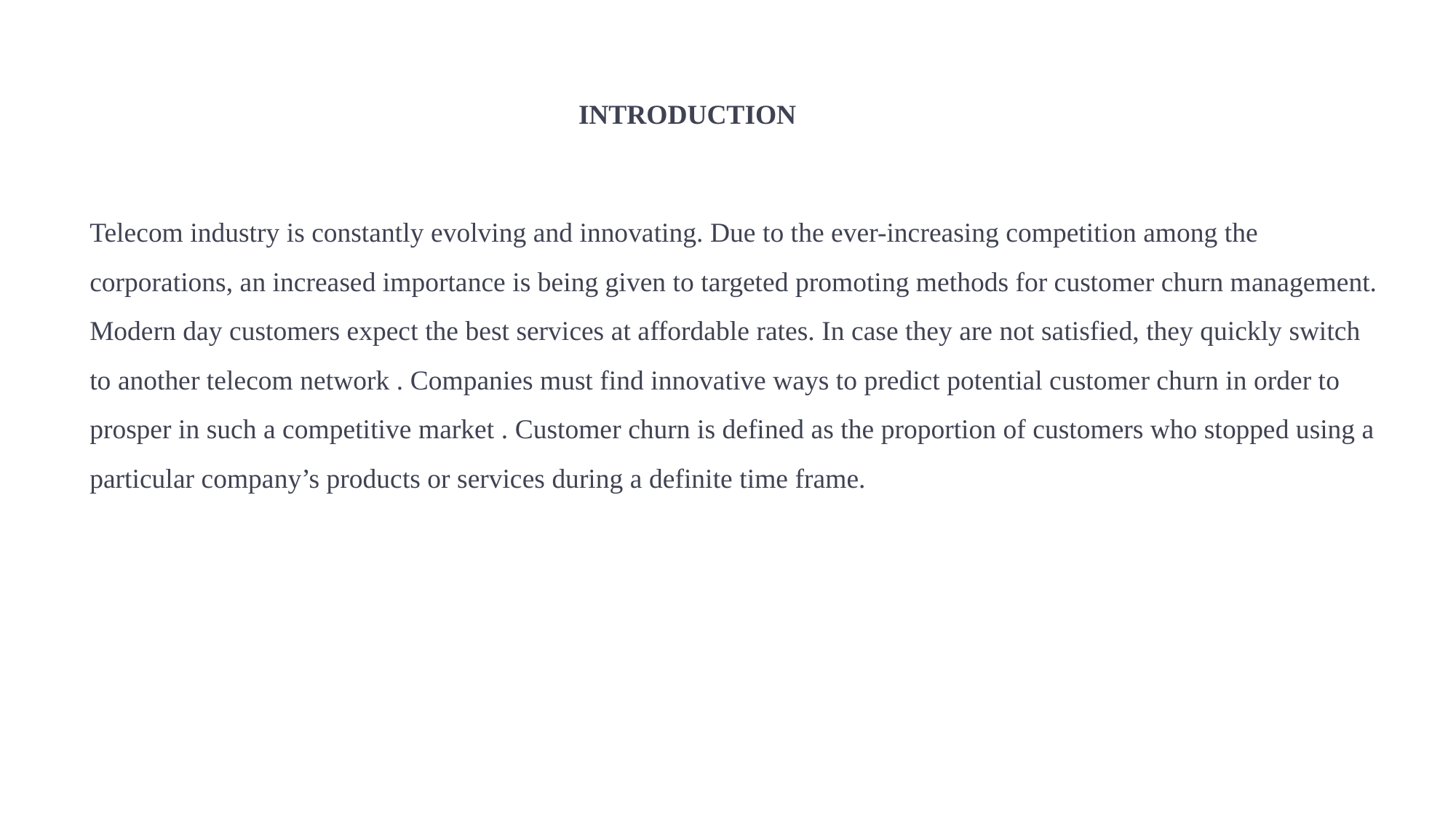

INTRODUCTION
Telecom industry is constantly evolving and innovating. Due to the ever-increasing competition among the corporations, an increased importance is being given to targeted promoting methods for customer churn management. Modern day customers expect the best services at affordable rates. In case they are not satisfied, they quickly switch to another telecom network . Companies must find innovative ways to predict potential customer churn in order to prosper in such a competitive market . Customer churn is defined as the proportion of customers who stopped using a particular company’s products or services during a definite time frame.